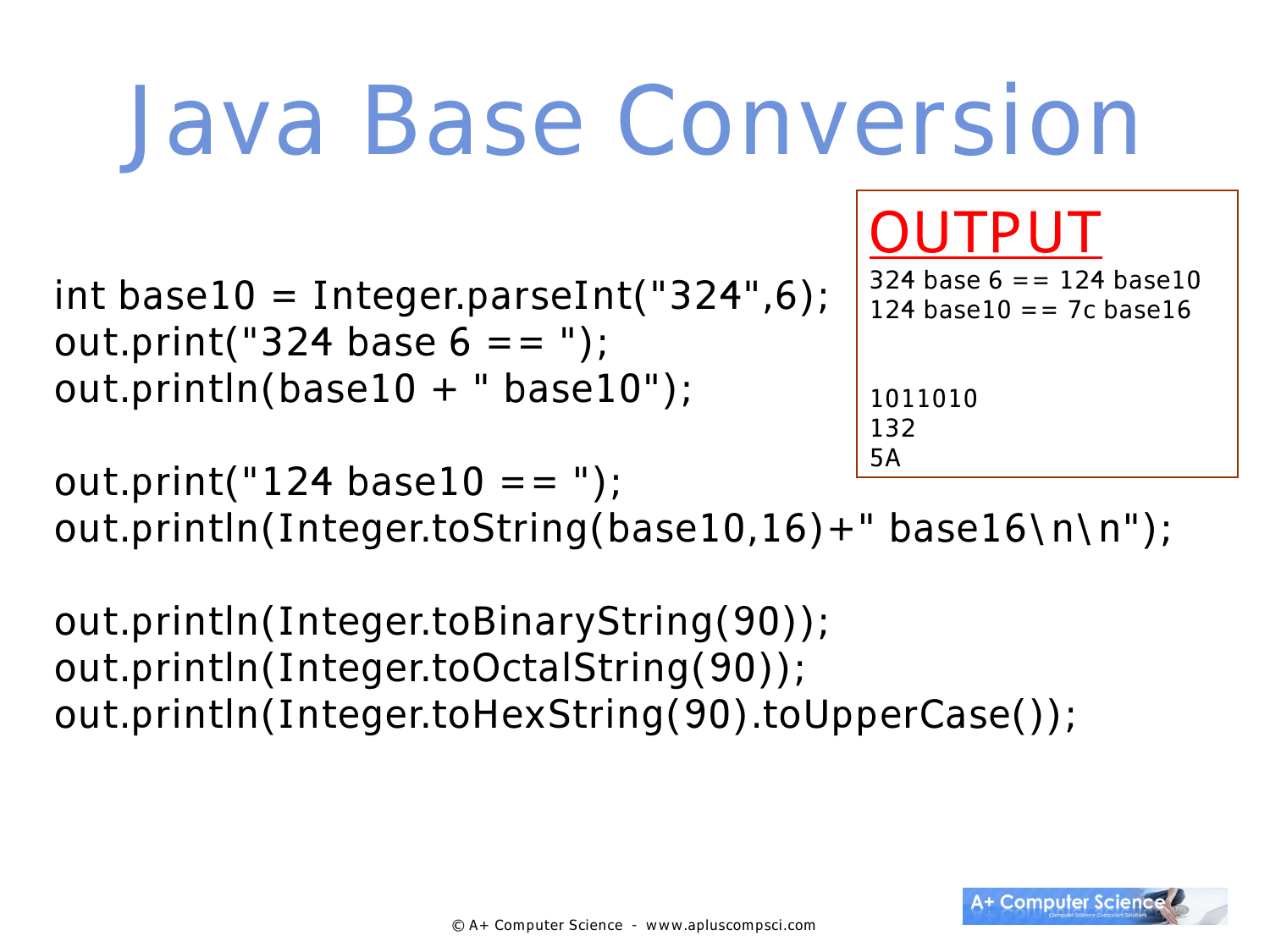

Java Base Conversion
OUTPUT
324 base 6 == 124 base10
124 base10 == 7c base16

1011010
132
5A
int base10 = Integer.parseInt("324",6);
out.print("324 base 6 == ");
out.println(base10 + " base10");

out.print("124 base10 == "); out.println(Integer.toString(base10,16)+" base16\n\n");

out.println(Integer.toBinaryString(90));
out.println(Integer.toOctalString(90));
out.println(Integer.toHexString(90).toUpperCase());

© A+ Computer Science  -  www.apluscompsci.com